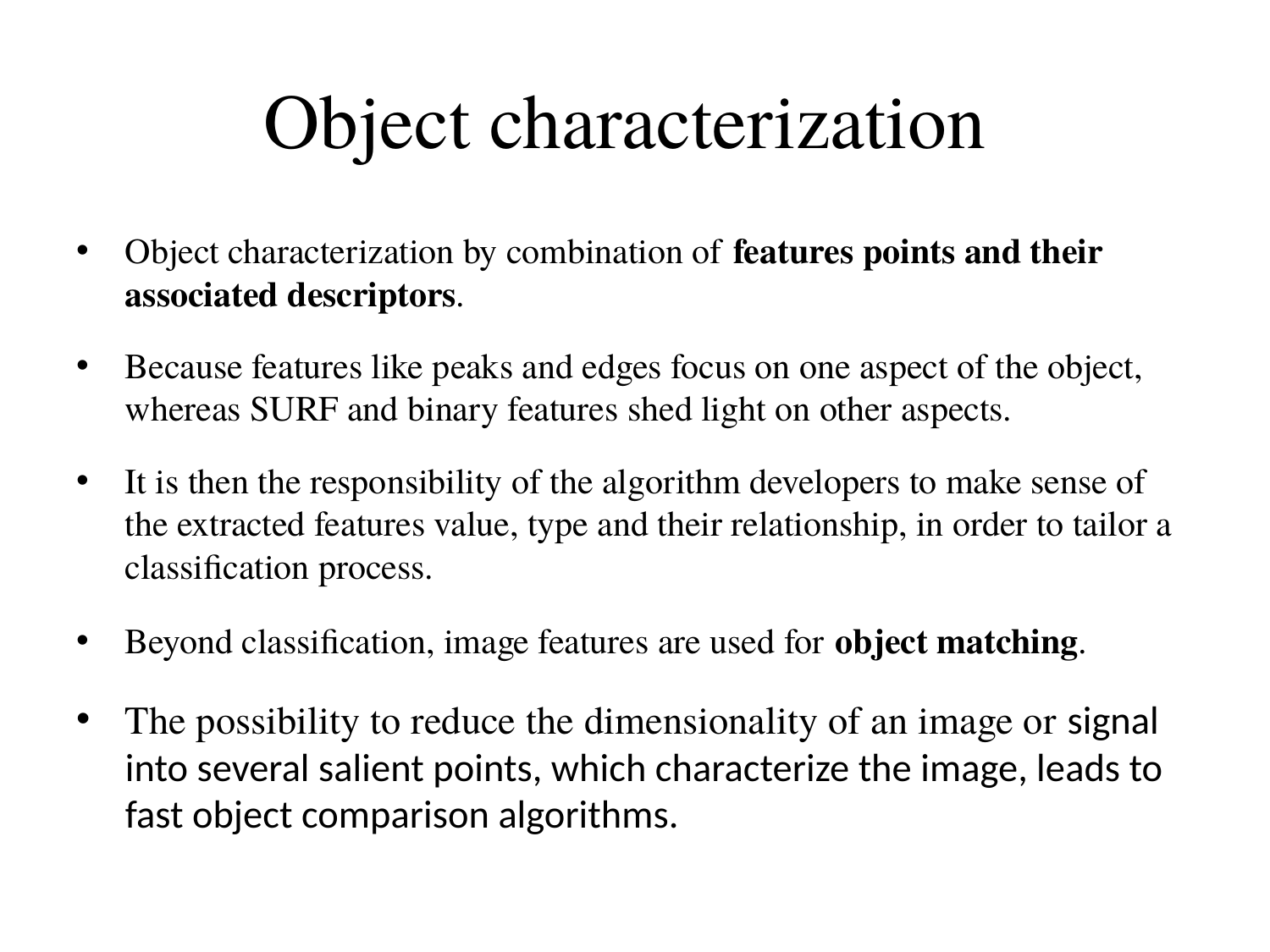

# Object characterization
Object characterization by combination of features points and their associated descriptors.

Because features like peaks and edges focus on one aspect of the object, whereas SURF and binary features shed light on other aspects.

It is then the responsibility of the algorithm developers to make sense of the extracted features value, type and their relationship, in order to tailor a classification process.

Beyond classification, image features are used for object matching.

The possibility to reduce the dimensionality of an image or signal into several salient points, which characterize the image, leads to fast object comparison algorithms.